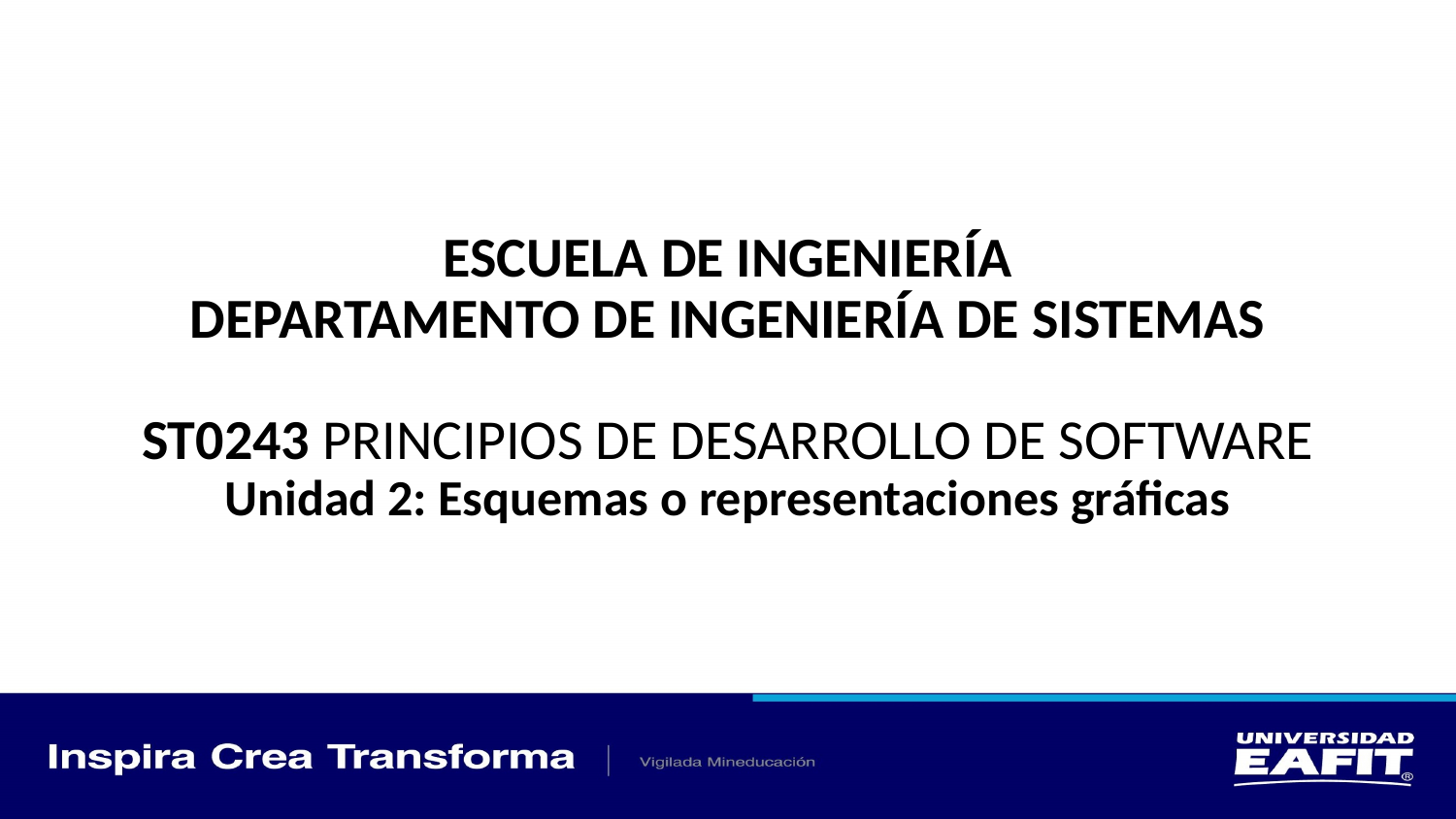

ESCUELA DE INGENIERÍA
DEPARTAMENTO DE INGENIERÍA DE SISTEMAS
ST0243 PRINCIPIOS DE DESARROLLO DE SOFTWARE
Unidad 2: Esquemas o representaciones gráficas